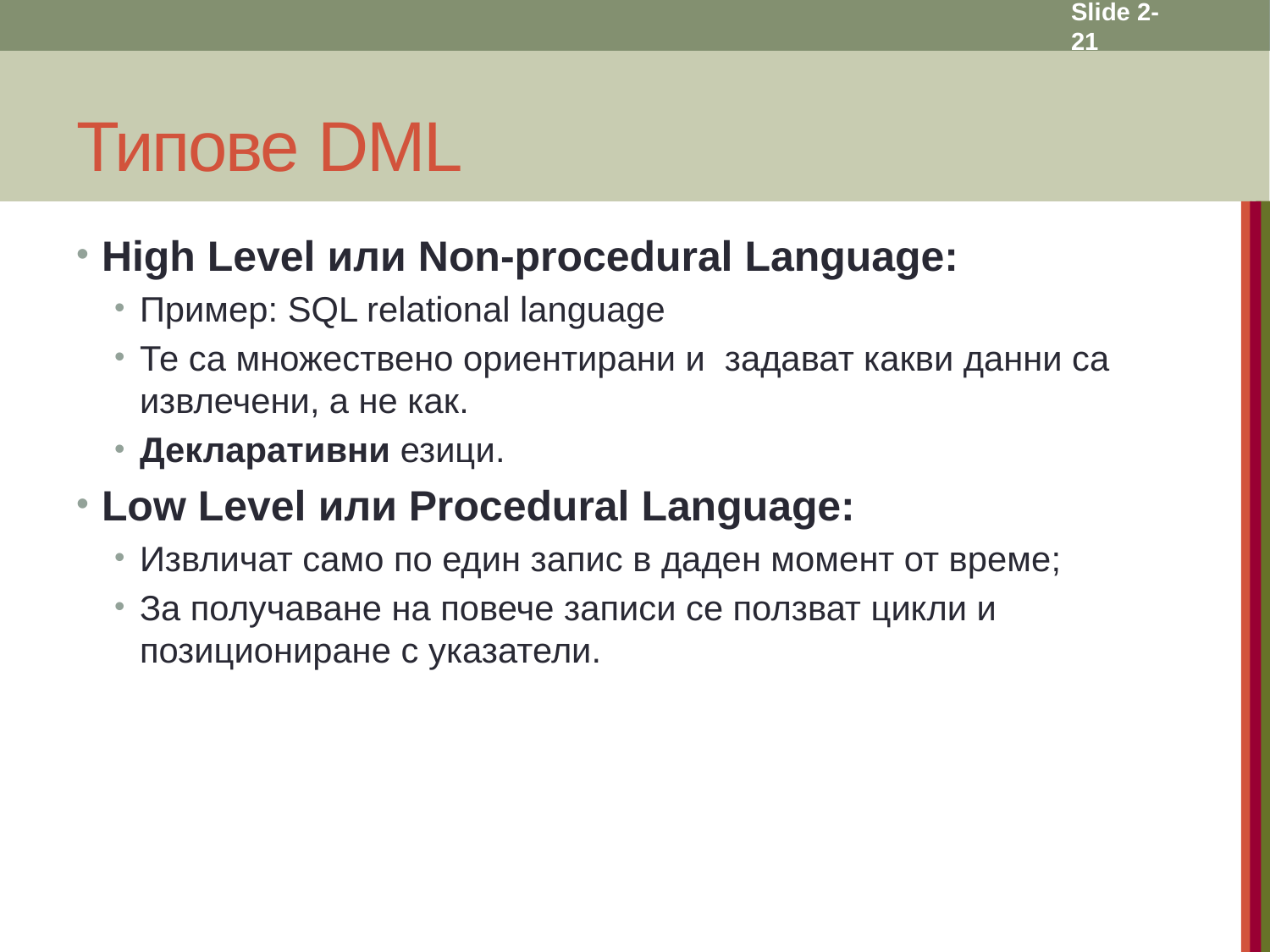

Slide 2- 21
# Типове DML
High Level или Non-procedural Language:
Пример: SQL relational language
Те са множествено ориентирани и  задават какви данни са извлечени, а не как.
Декларативни езици.
Low Level или Procedural Language:
Извличат само по един запис в даден момент от време;
За получаване на повече записи се ползват цикли и позициониране с указатели.